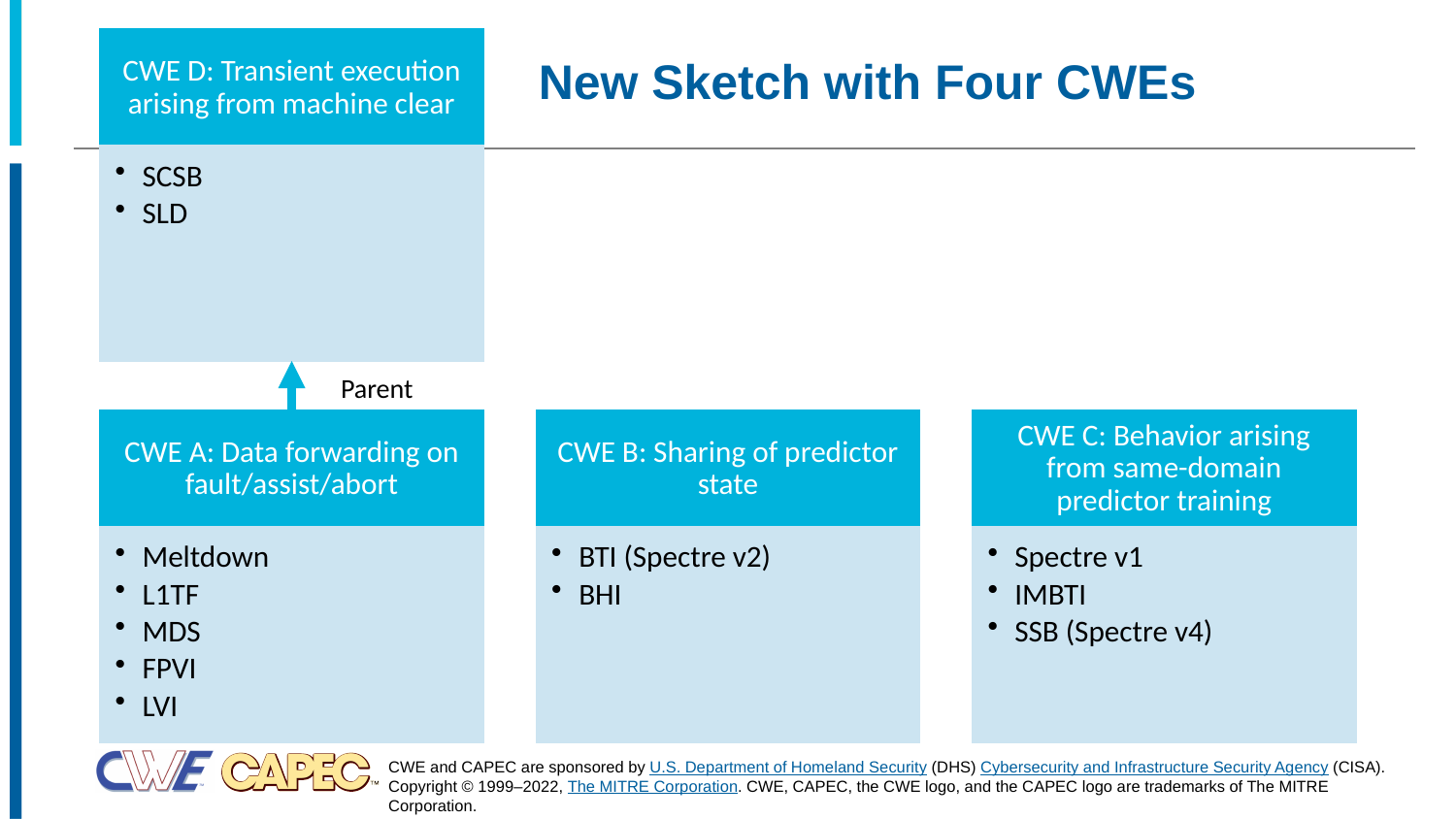

CWE D: Transient execution arising from machine clear
SCSB
SLD
# New Sketch with Four CWEs
Parent
CWE A: Data forwarding on fault/assist/abort
Meltdown
L1TF
MDS
FPVI
LVI
CWE B: Sharing of predictor state
BTI (Spectre v2)
BHI
CWE C: Behavior arising from same-domain predictor training
Spectre v1
IMBTI
SSB (Spectre v4)
45